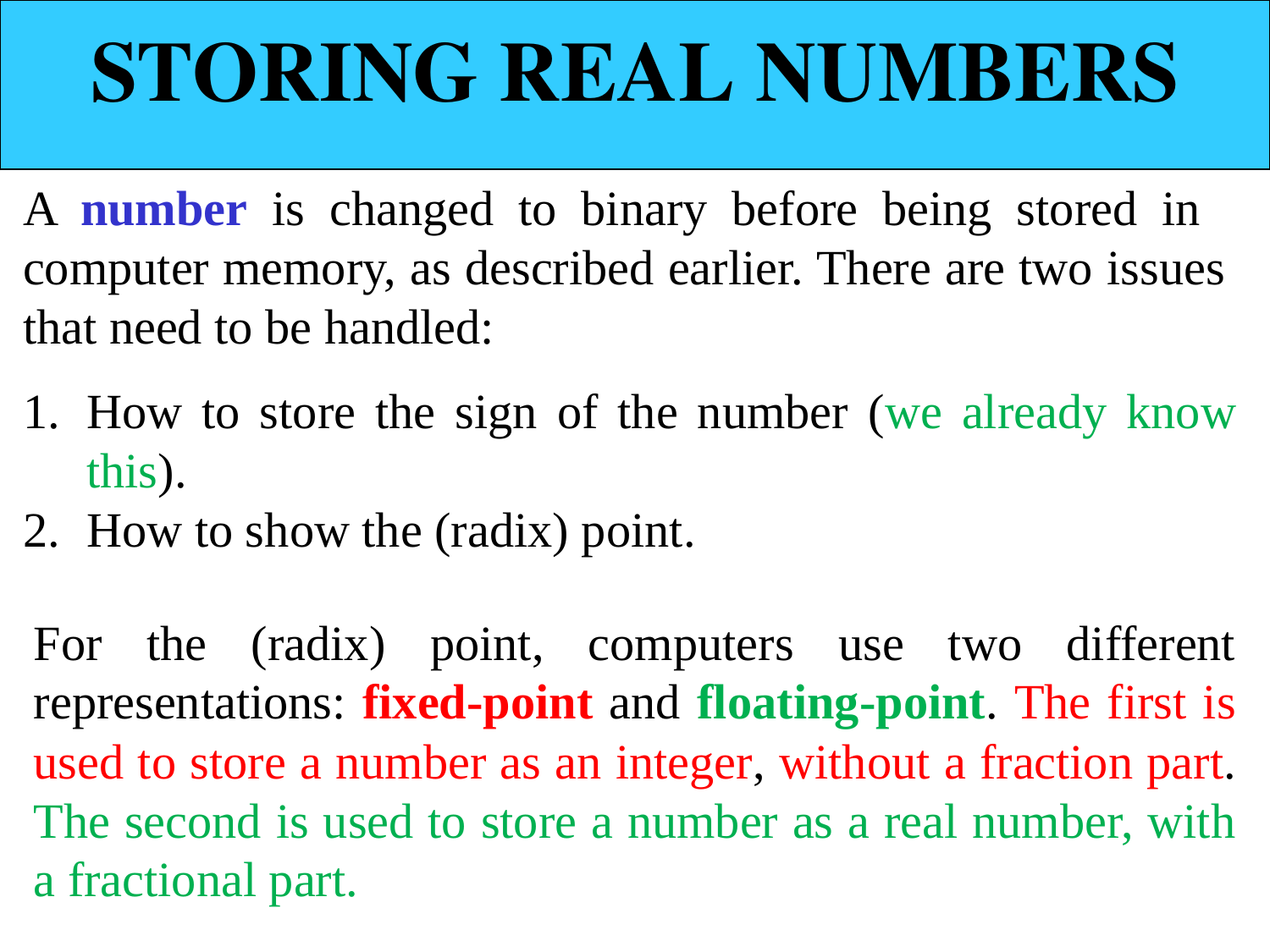

STORING REAL NUMBERS
A number is changed to binary before being stored in  computer memory, as described earlier. There are two issues that need to be handled:

How to store the sign of the number (we already know this).
How to show the (radix) point.

For the (radix) point, computers use two different representations: fixed-point and floating-point. The first is used to store a number as an integer, without a fraction part. The second is used to store a number as a real number, with a fractional part.